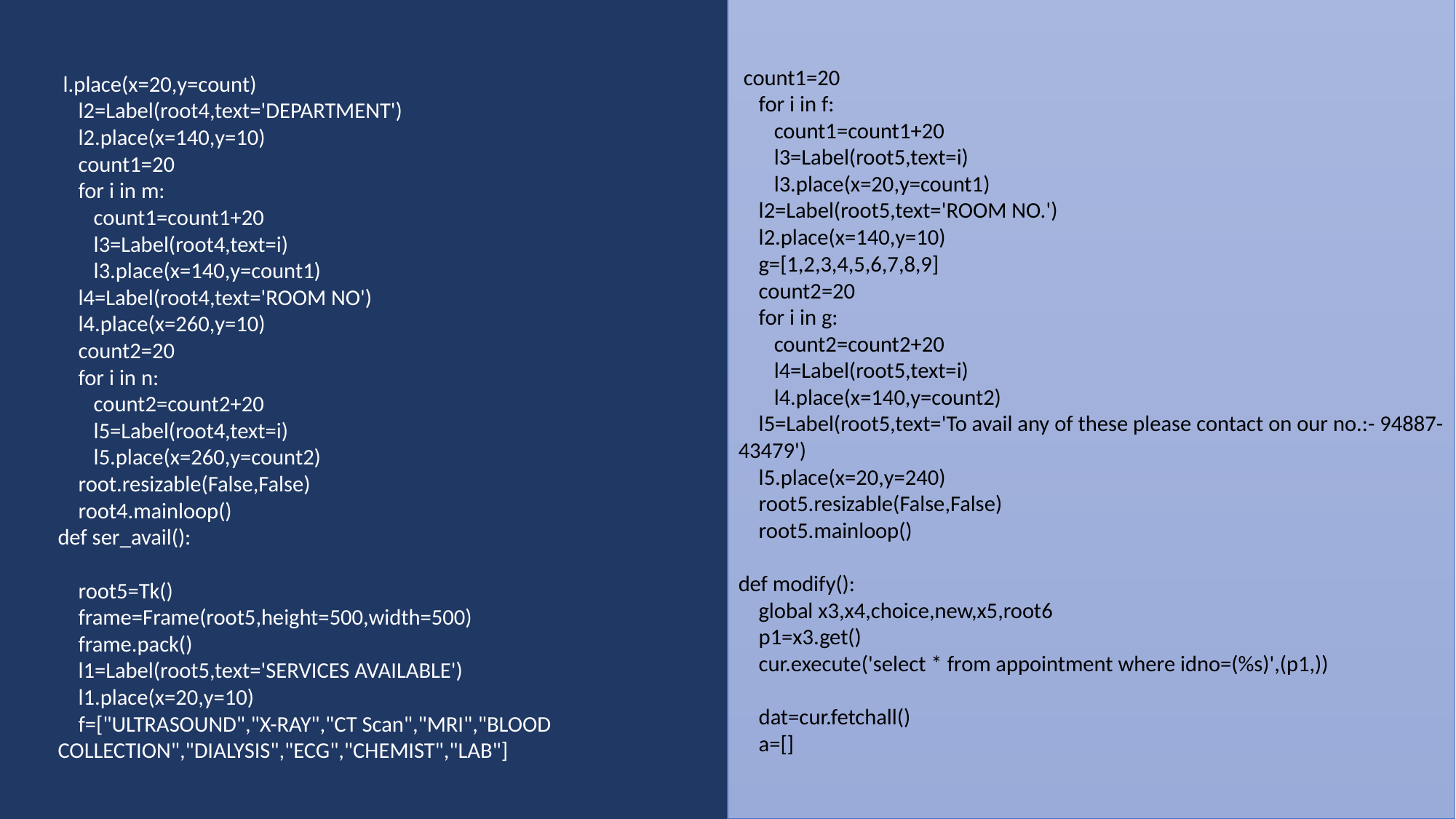

count1=20
    for i in f:
       count1=count1+20
       l3=Label(root5,text=i)
       l3.place(x=20,y=count1)
    l2=Label(root5,text='ROOM NO.')
    l2.place(x=140,y=10)
    g=[1,2,3,4,5,6,7,8,9]
    count2=20
    for i in g:
       count2=count2+20
       l4=Label(root5,text=i)
       l4.place(x=140,y=count2)
    l5=Label(root5,text='To avail any of these please contact on our no.:- 94887-43479')
    l5.place(x=20,y=240)
    root5.resizable(False,False)
    root5.mainloop()

def modify():
    global x3,x4,choice,new,x5,root6
    p1=x3.get()
    cur.execute('select * from appointment where idno=(%s)',(p1,))

    dat=cur.fetchall()
    a=[]
 l.place(x=20,y=count)
    l2=Label(root4,text='DEPARTMENT')
    l2.place(x=140,y=10)
    count1=20
    for i in m:
       count1=count1+20
       l3=Label(root4,text=i)
       l3.place(x=140,y=count1)
    l4=Label(root4,text='ROOM NO')
    l4.place(x=260,y=10)
    count2=20
    for i in n:
       count2=count2+20
       l5=Label(root4,text=i)
       l5.place(x=260,y=count2)
    root.resizable(False,False)
    root4.mainloop()
def ser_avail():

    root5=Tk()
    frame=Frame(root5,height=500,width=500)
    frame.pack()
    l1=Label(root5,text='SERVICES AVAILABLE')
    l1.place(x=20,y=10)
    f=["ULTRASOUND","X-RAY","CT Scan","MRI","BLOOD COLLECTION","DIALYSIS","ECG","CHEMIST","LAB"]